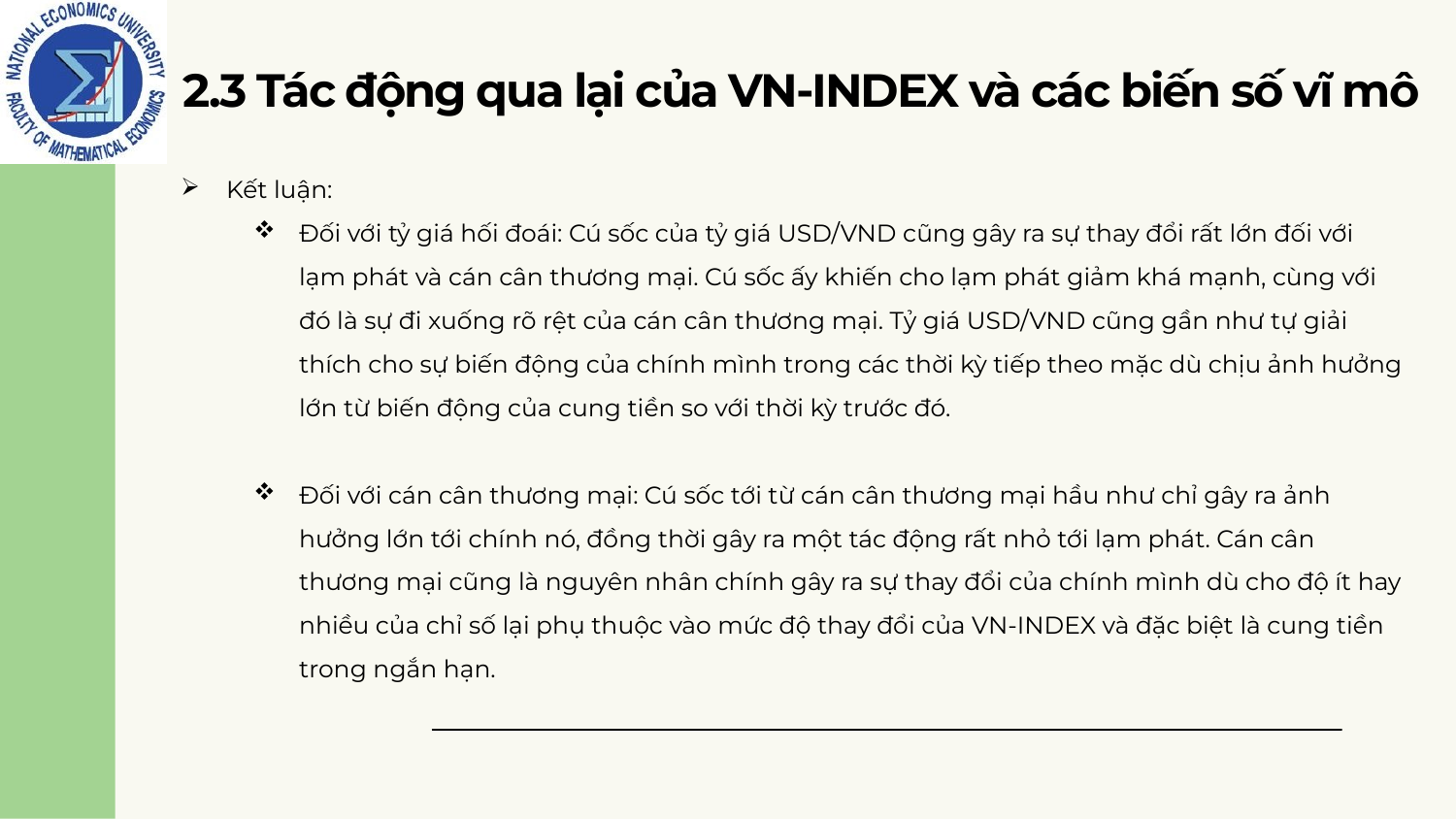

# 2.3 Tác động qua lại của VN-INDEX và các biến số vĩ mô
Kết luận:
Đối với tỷ giá hối đoái: Cú sốc của tỷ giá USD/VND cũng gây ra sự thay đổi rất lớn đối với lạm phát và cán cân thương mại. Cú sốc ấy khiến cho lạm phát giảm khá mạnh, cùng với đó là sự đi xuống rõ rệt của cán cân thương mại. Tỷ giá USD/VND cũng gần như tự giải thích cho sự biến động của chính mình trong các thời kỳ tiếp theo mặc dù chịu ảnh hưởng lớn từ biến động của cung tiền so với thời kỳ trước đó.

Đối với cán cân thương mại: Cú sốc tới từ cán cân thương mại hầu như chỉ gây ra ảnh hưởng lớn tới chính nó, đồng thời gây ra một tác động rất nhỏ tới lạm phát. Cán cân thương mại cũng là nguyên nhân chính gây ra sự thay đổi của chính mình dù cho độ ít hay nhiều của chỉ số lại phụ thuộc vào mức độ thay đổi của VN-INDEX và đặc biệt là cung tiền trong ngắn hạn.